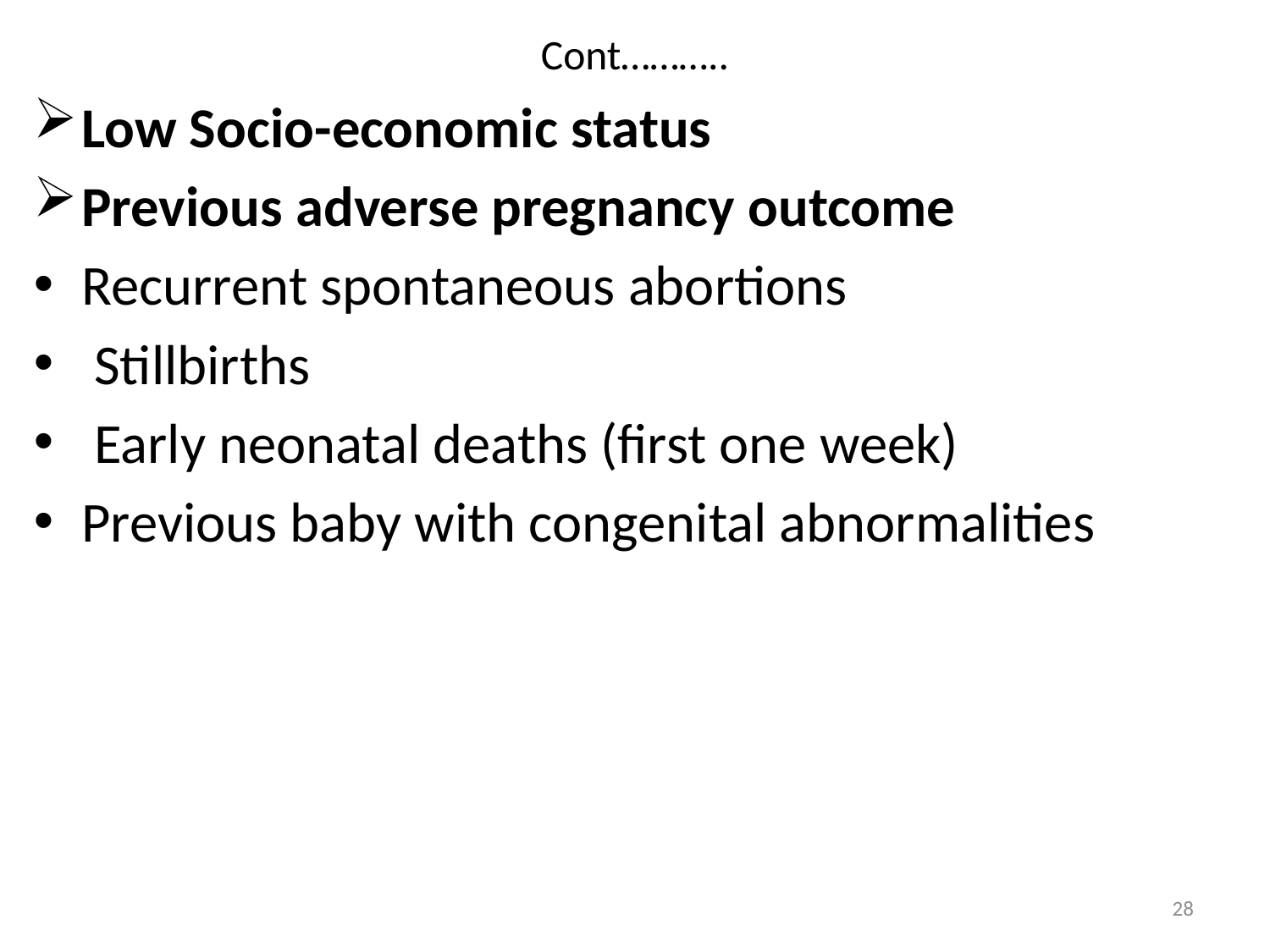

# Cont………..
Low Socio-economic status
Previous adverse pregnancy outcome
Recurrent spontaneous abortions
 Stillbirths
 Early neonatal deaths (first one week)
Previous baby with congenital abnormalities
28